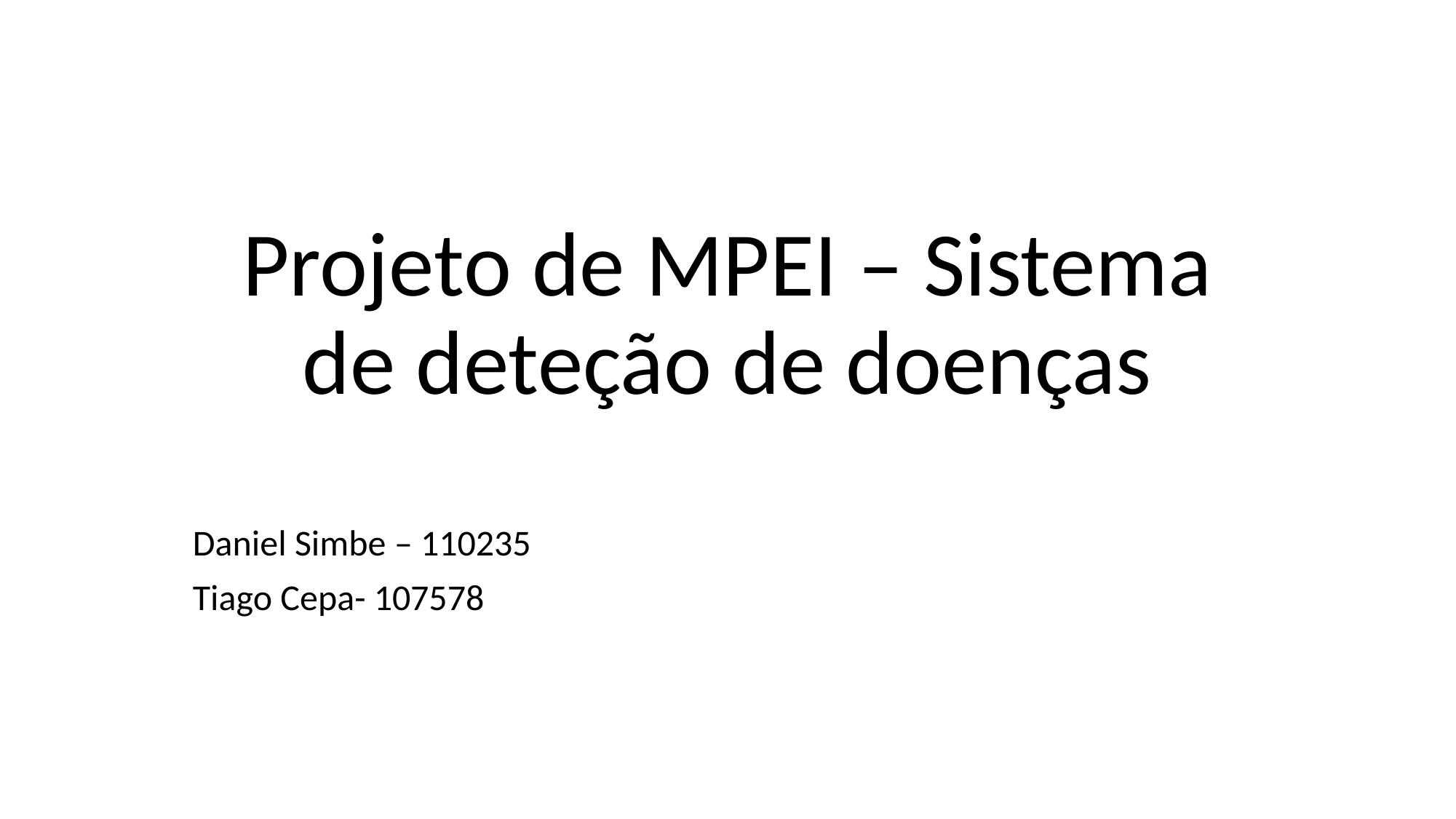

# Projeto de MPEI – Sistema de deteção de doenças
Daniel Simbe – 110235
Tiago Cepa- 107578